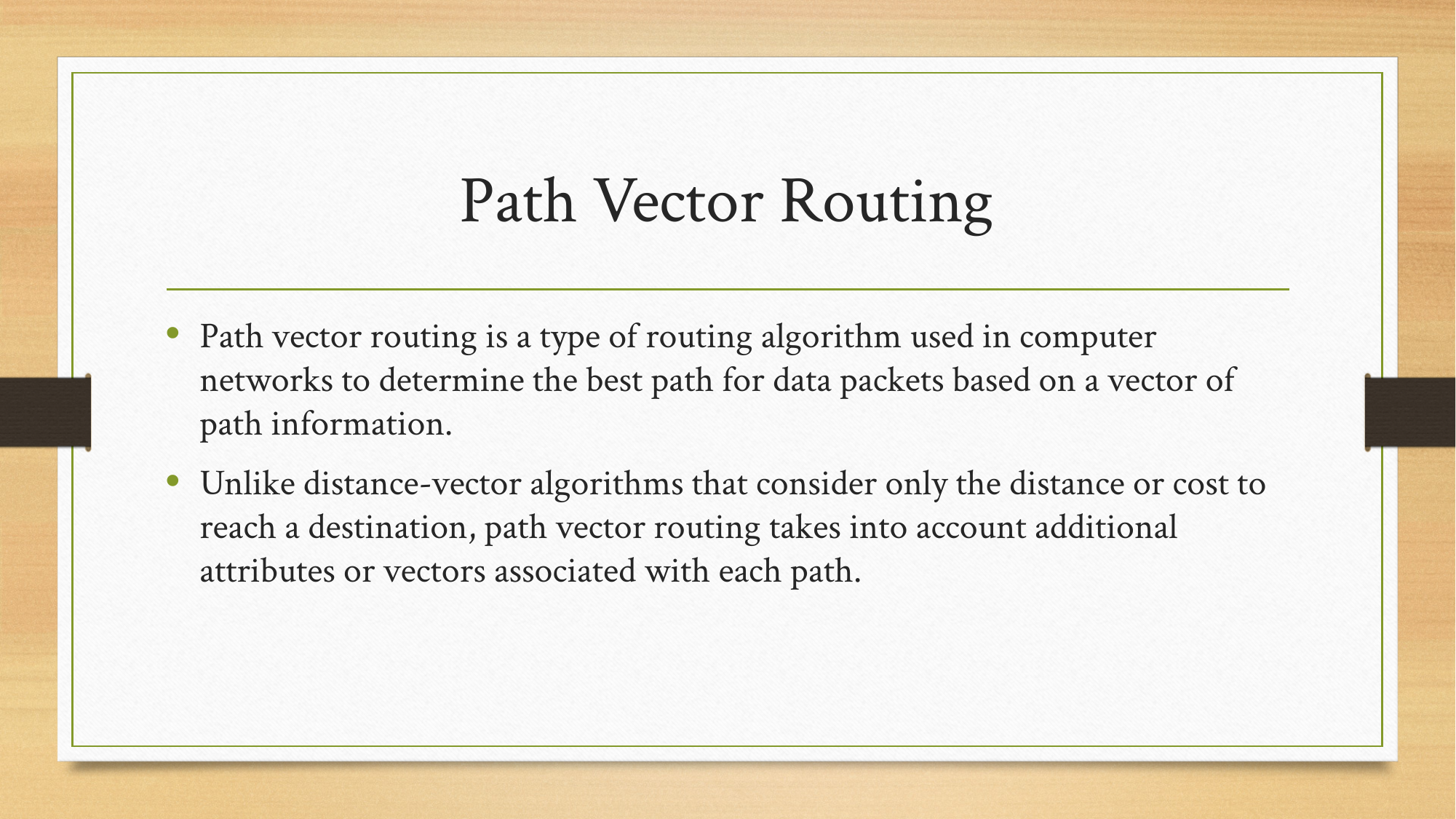

# Path Vector Routing
Path vector routing is a type of routing algorithm used in computer networks to determine the best path for data packets based on a vector of path information.
Unlike distance-vector algorithms that consider only the distance or cost to reach a destination, path vector routing takes into account additional attributes or vectors associated with each path.